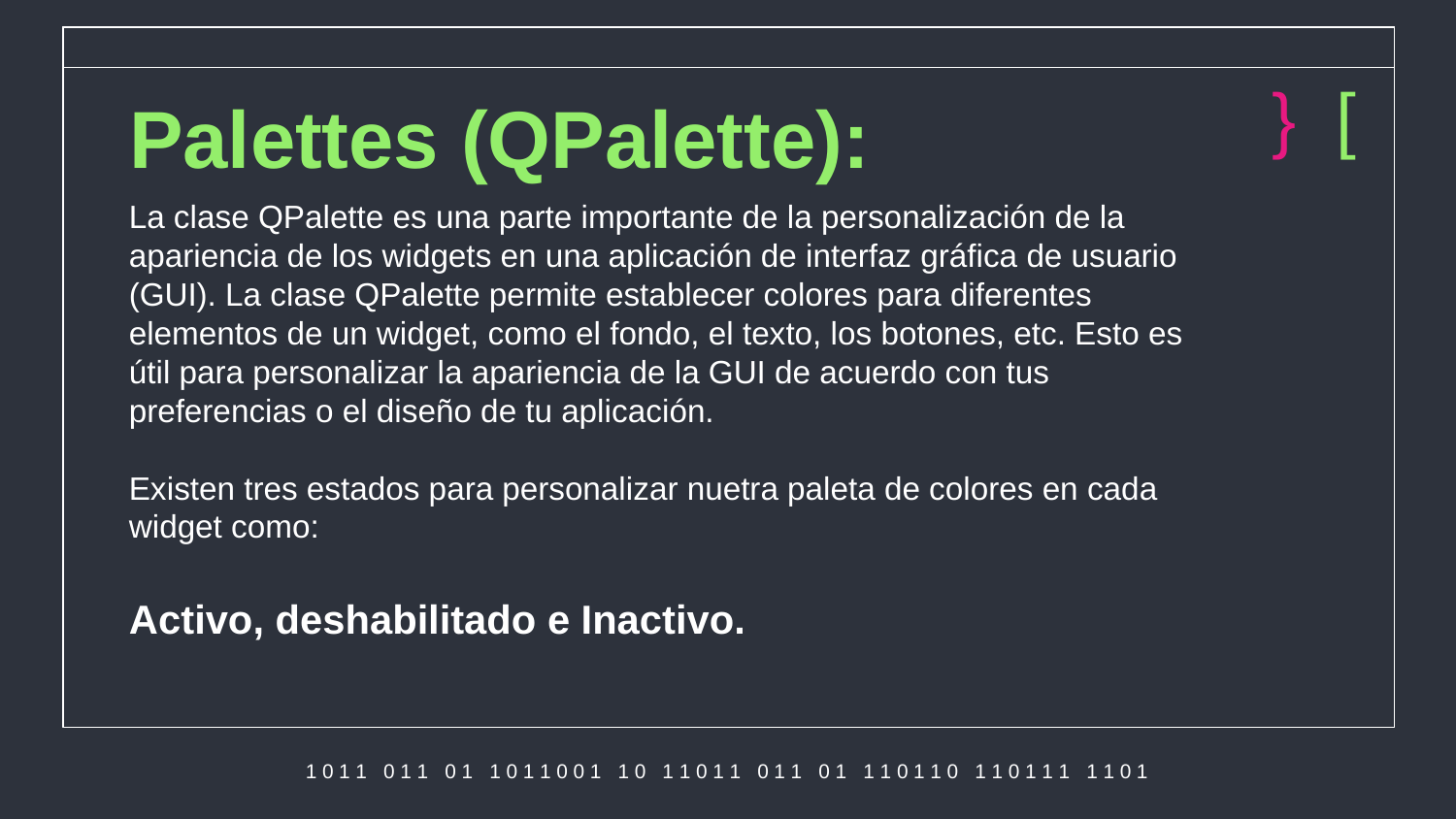

}  [
# Palettes (QPalette):
La clase QPalette es una parte importante de la personalización de la apariencia de los widgets en una aplicación de interfaz gráfica de usuario (GUI). La clase QPalette permite establecer colores para diferentes elementos de un widget, como el fondo, el texto, los botones, etc. Esto es útil para personalizar la apariencia de la GUI de acuerdo con tus preferencias o el diseño de tu aplicación.

Existen tres estados para personalizar nuetra paleta de colores en cada widget como:

Activo, deshabilitado e Inactivo.